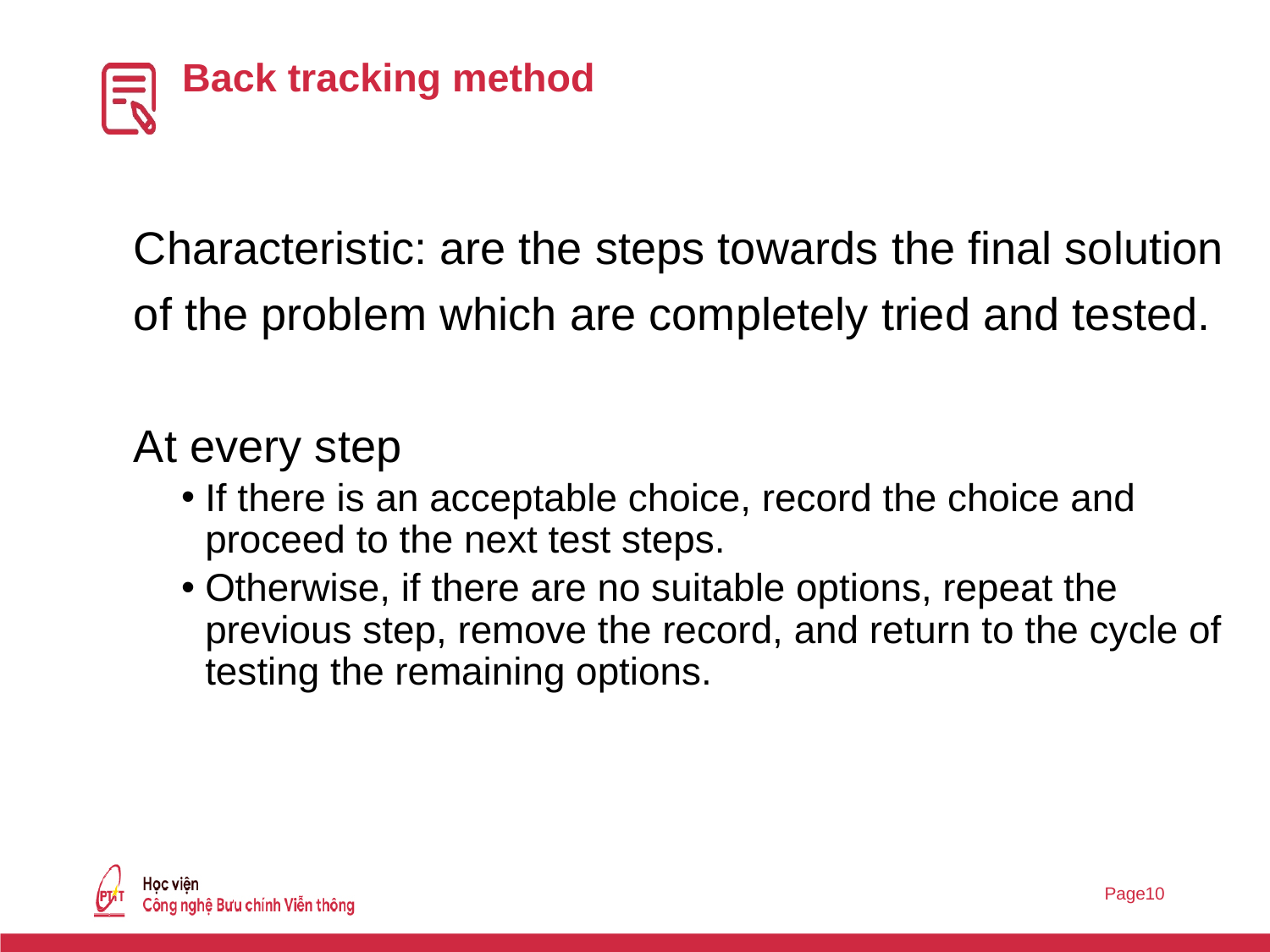

# Back tracking method
Characteristic: are the steps towards the final solution of the problem which are completely tried and tested.

At every step
If there is an acceptable choice, record the choice and proceed to the next test steps.
Otherwise, if there are no suitable options, repeat the previous step, remove the record, and return to the cycle of testing the remaining options.